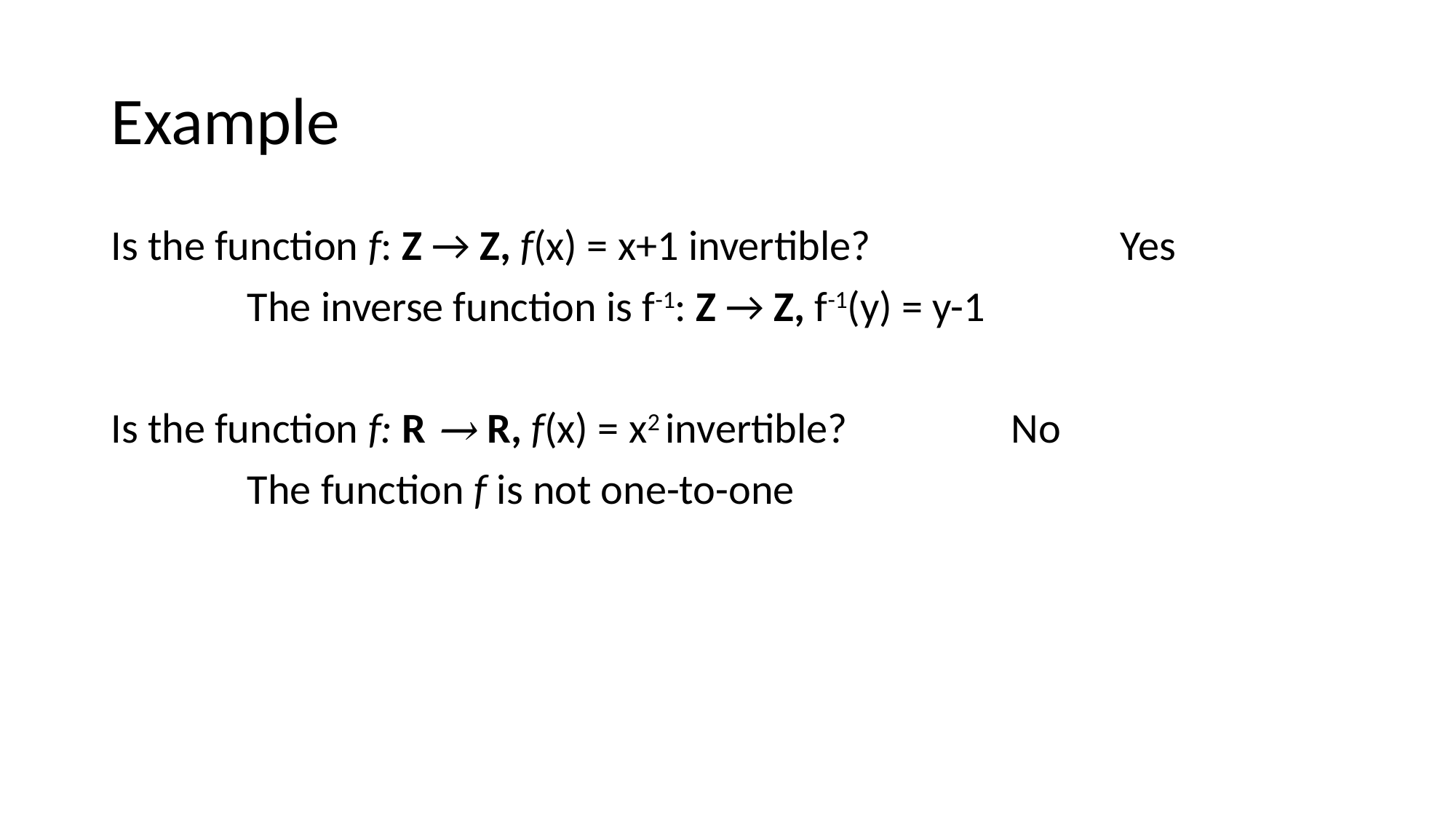

# Example
Is the function f: Z → Z, f(x) = x+1 invertible?			Yes
		The inverse function is f-1: Z → Z, f-1(y) = y-1

Is the function f: R → R, f(x) = x2 invertible?    		No
		The function f is not one-to-one